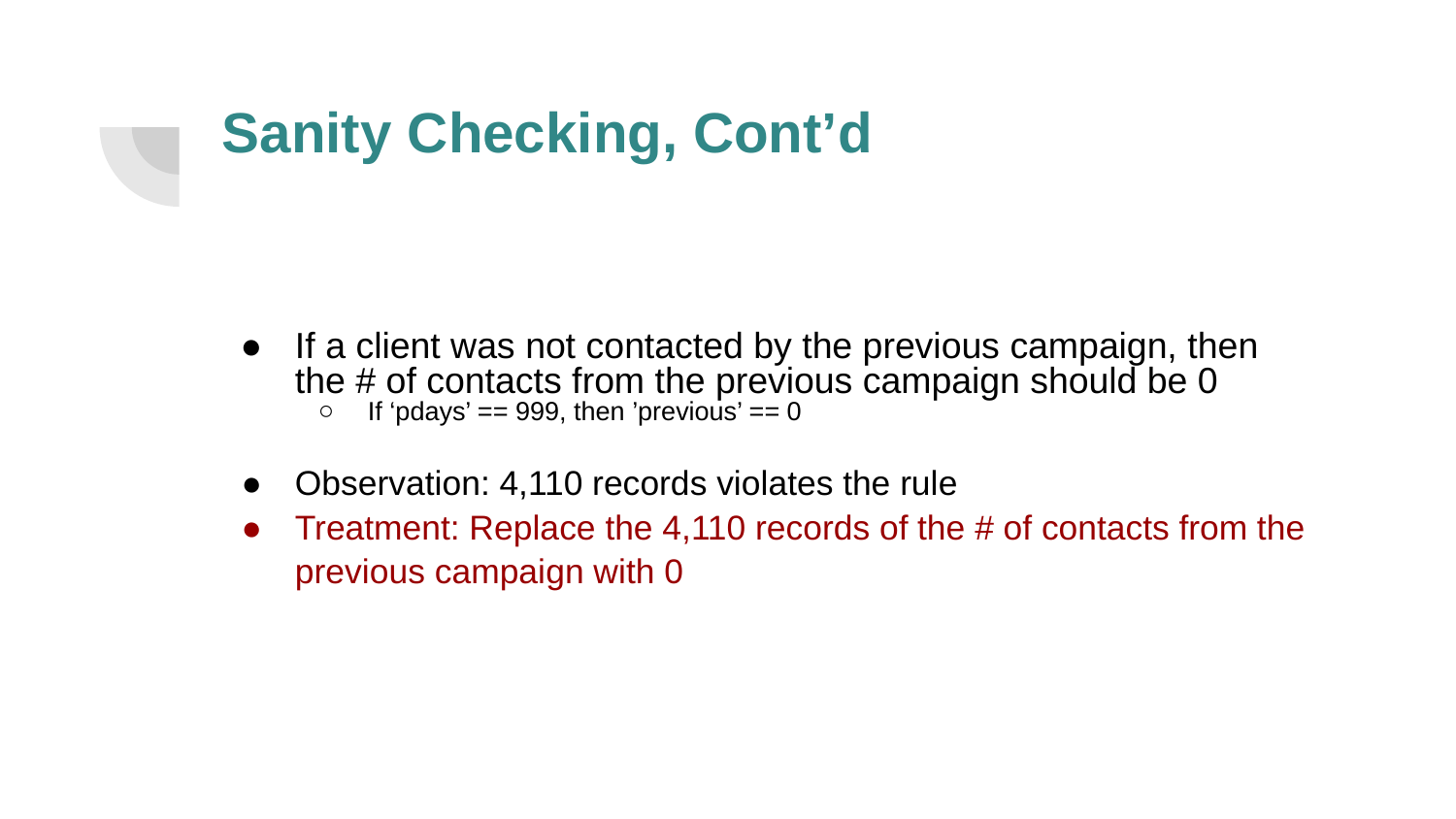

# Sanity Checking, Cont’d
If a client was not contacted by the previous campaign, then the # of contacts from the previous campaign should be 0
If ‘pdays’ == 999, then ’previous’ == 0

Observation: 4,110 records violates the rule
Treatment: Replace the 4,110 records of the # of contacts from the previous campaign with 0